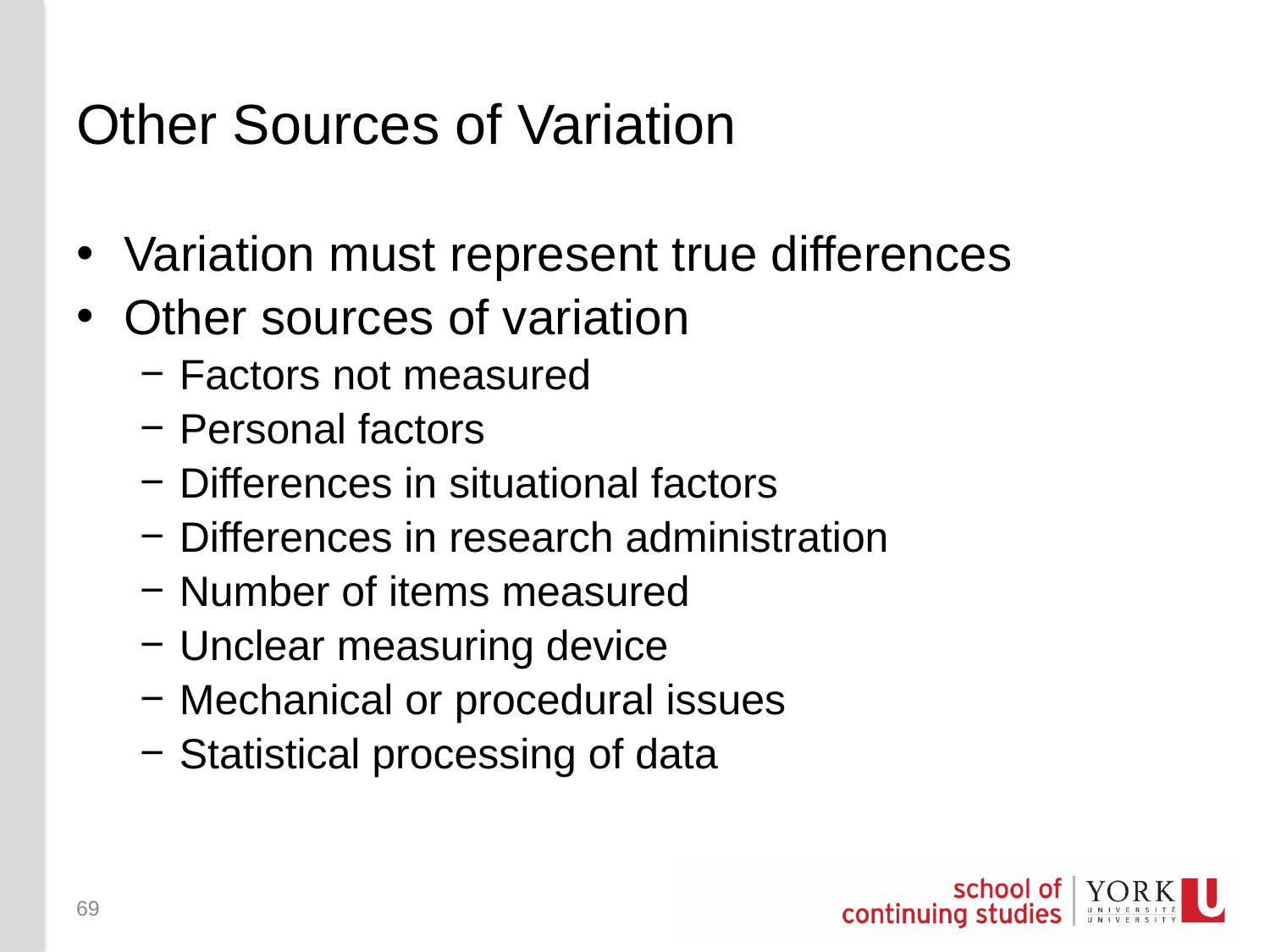

# Other Sources of Variation
Variation must represent true differences
Other sources of variation
Factors not measured
Personal factors
Differences in situational factors
Differences in research administration
Number of items measured
Unclear measuring device
Mechanical or procedural issues
Statistical processing of data
69